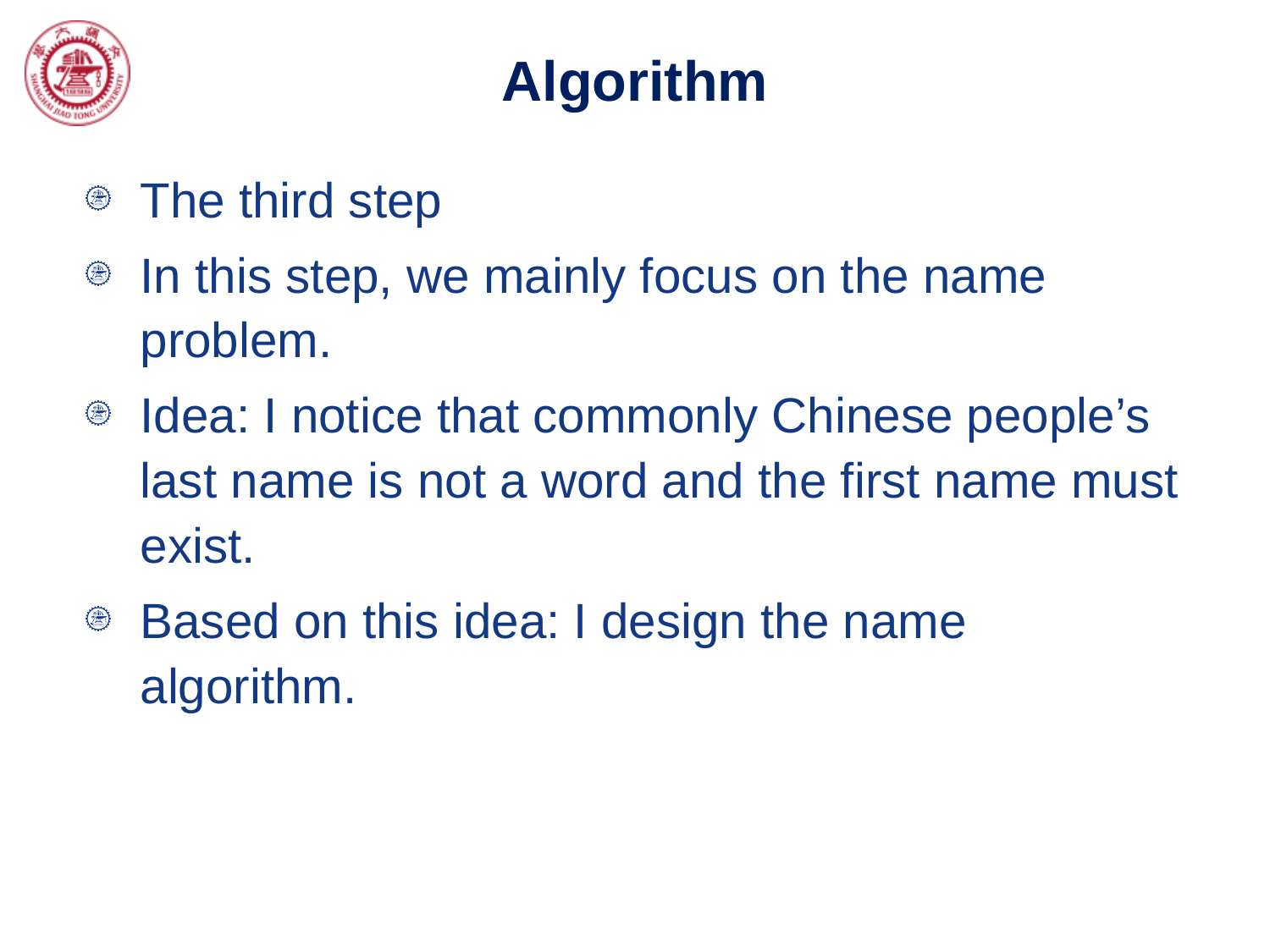

# Algorithm
The third step
In this step, we mainly focus on the name problem.
Idea: I notice that commonly Chinese people’s last name is not a word and the first name must exist.
Based on this idea: I design the name algorithm.